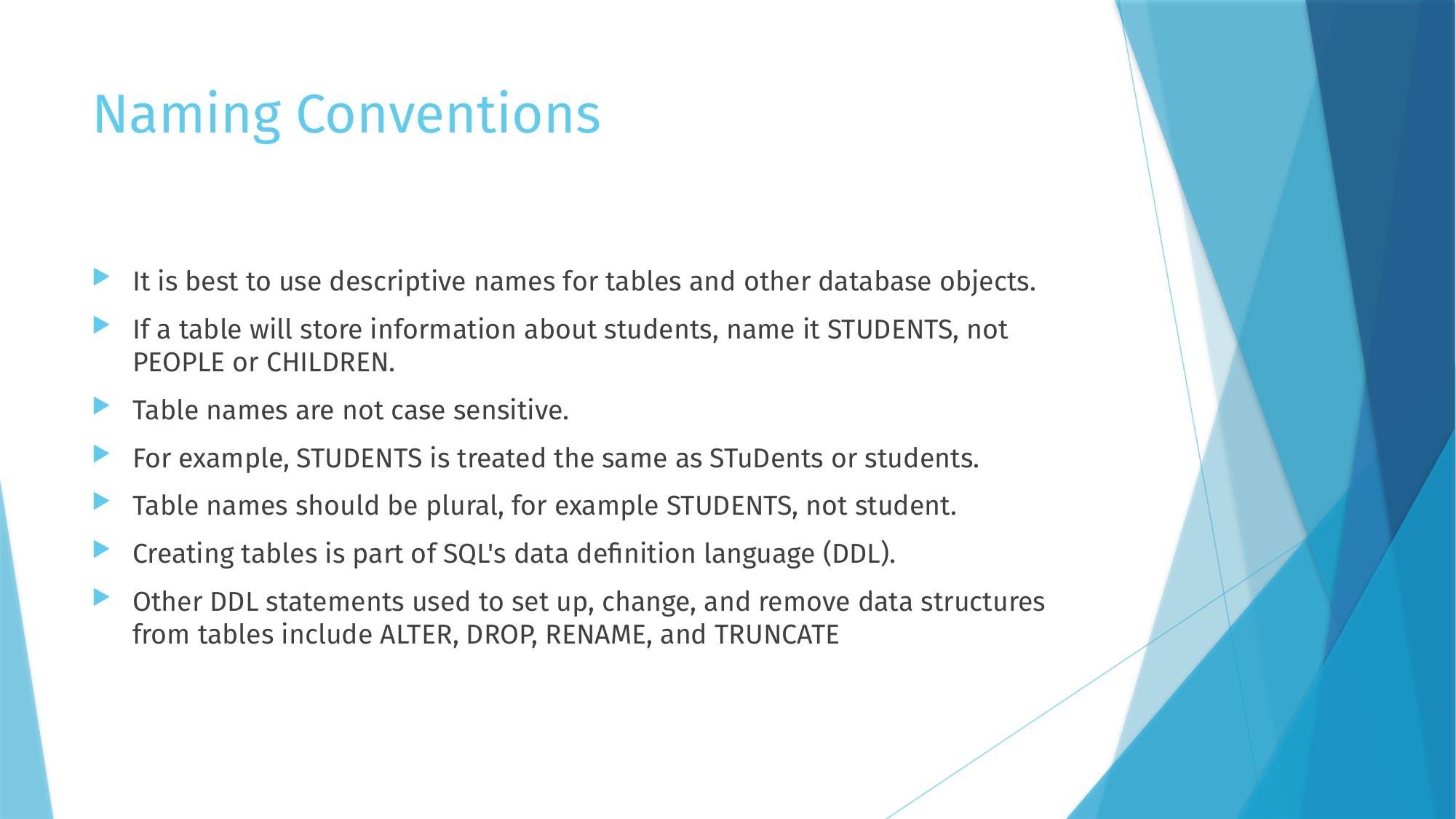

# Naming Conventions
It is best to use descriptive names for tables and other database objects.
If a table will store information about students, name it STUDENTS, not PEOPLE or CHILDREN.
Table names are not case sensitive.
For example, STUDENTS is treated the same as STuDents or students.
Table names should be plural, for example STUDENTS, not student.
Creating tables is part of SQL's data definition language (DDL).
Other DDL statements used to set up, change, and remove data structures from tables include ALTER, DROP, RENAME, and TRUNCATE